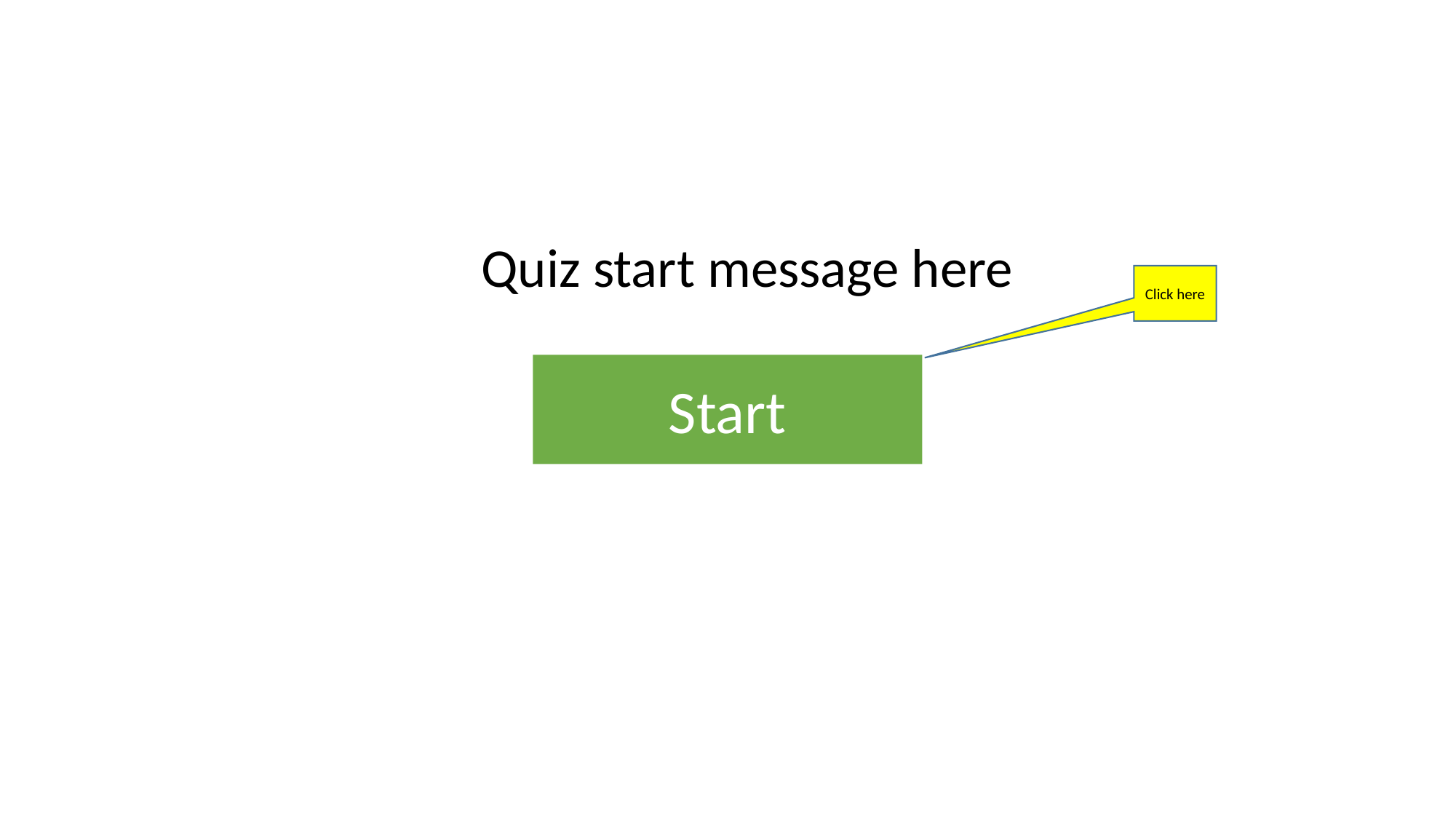

Quiz start message here
Click here
Start